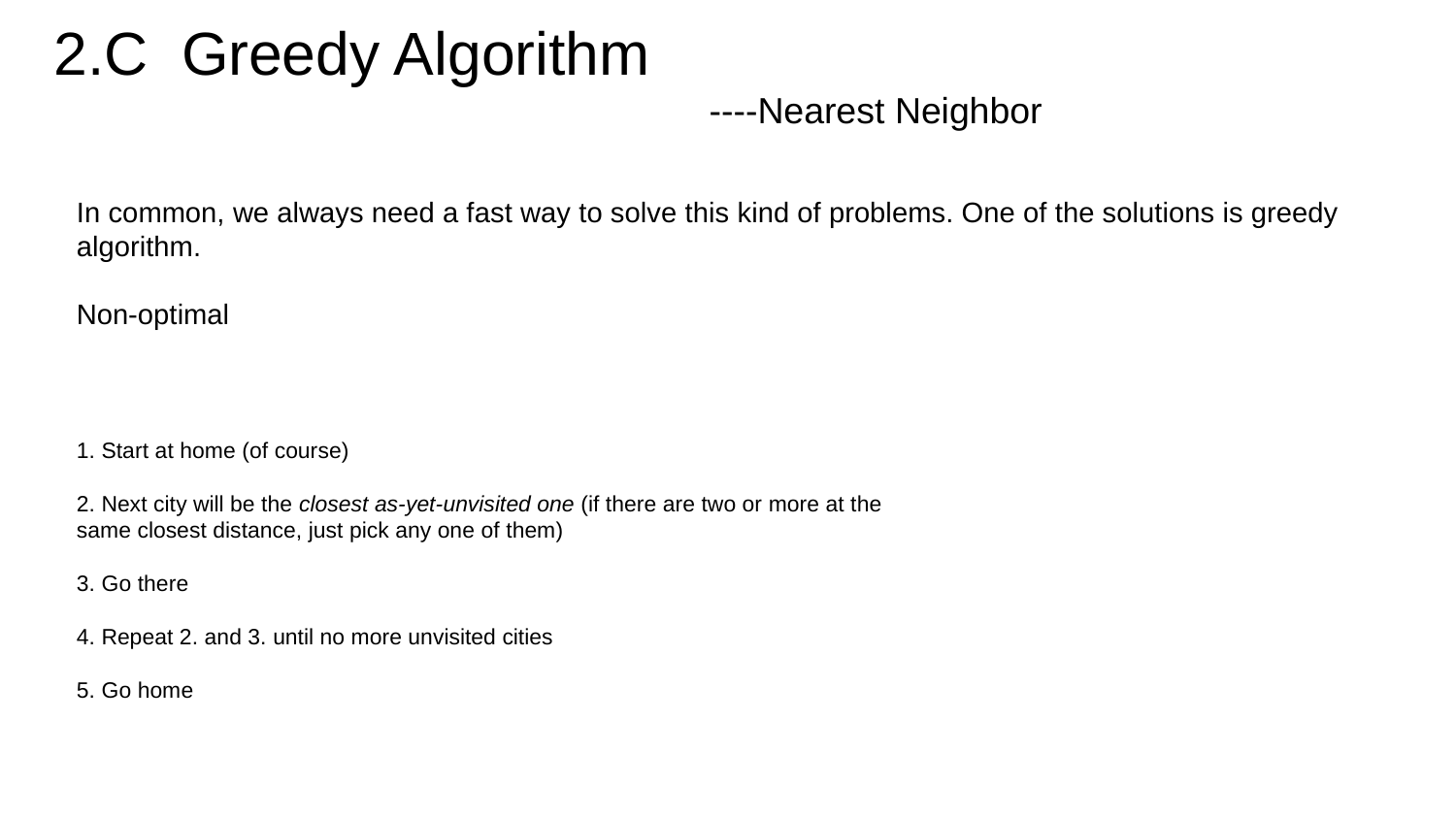

# 2.C  Greedy Algorithm
----Nearest Neighbor
In common, we always need a fast way to solve this kind of problems. One of the solutions is greedy algorithm.

Non-optimal

1. Start at home (of course)

2. Next city will be the closest as-yet-unvisited one (if there are two or more at the same closest distance, just pick any one of them)

3. Go there

4. Repeat 2. and 3. until no more unvisited cities

5. Go home